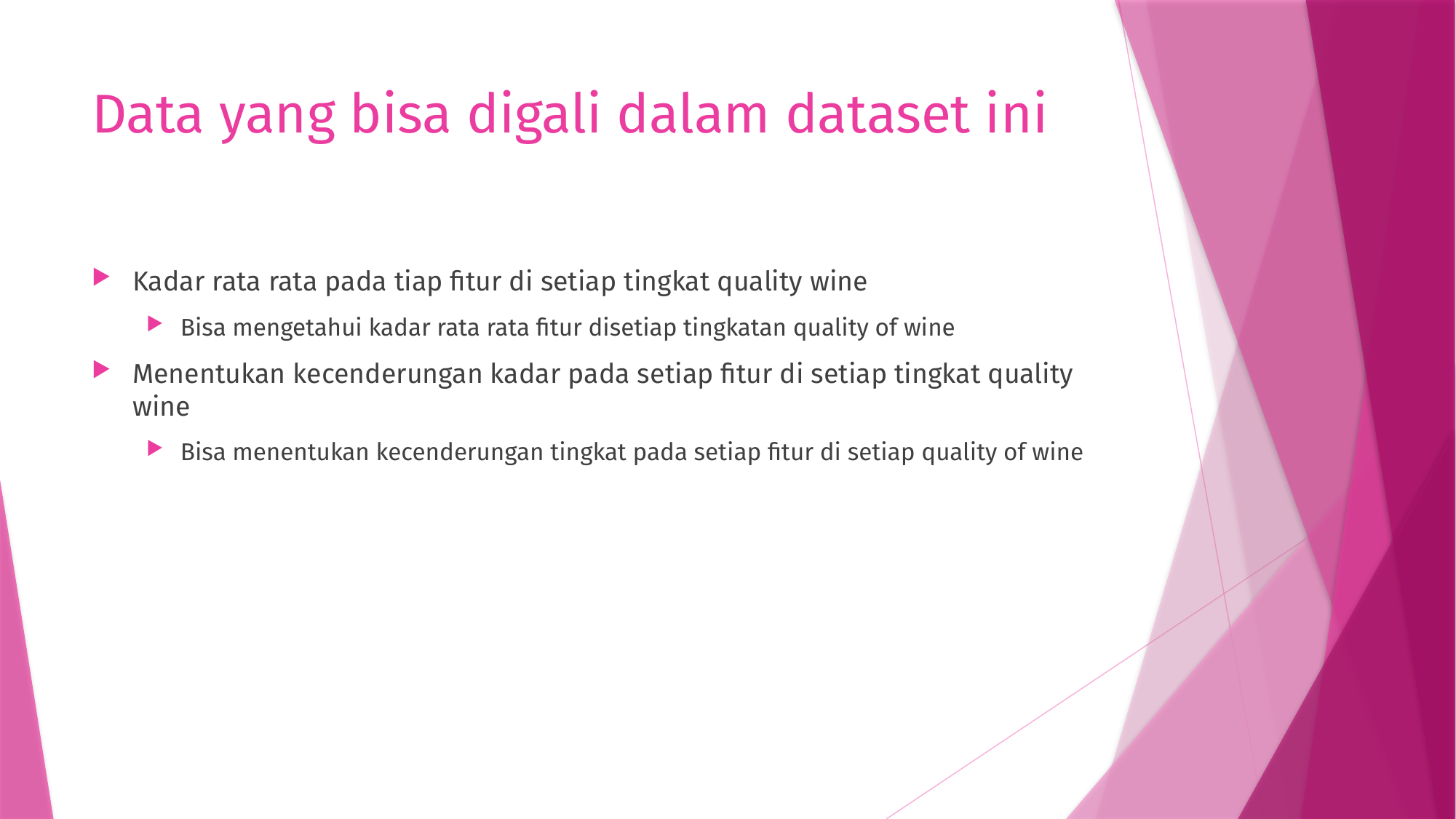

# Data yang bisa digali dalam dataset ini
Kadar rata rata pada tiap fitur di setiap tingkat quality wine
Bisa mengetahui kadar rata rata fitur disetiap tingkatan quality of wine
Menentukan kecenderungan kadar pada setiap fitur di setiap tingkat quality wine
Bisa menentukan kecenderungan tingkat pada setiap fitur di setiap quality of wine